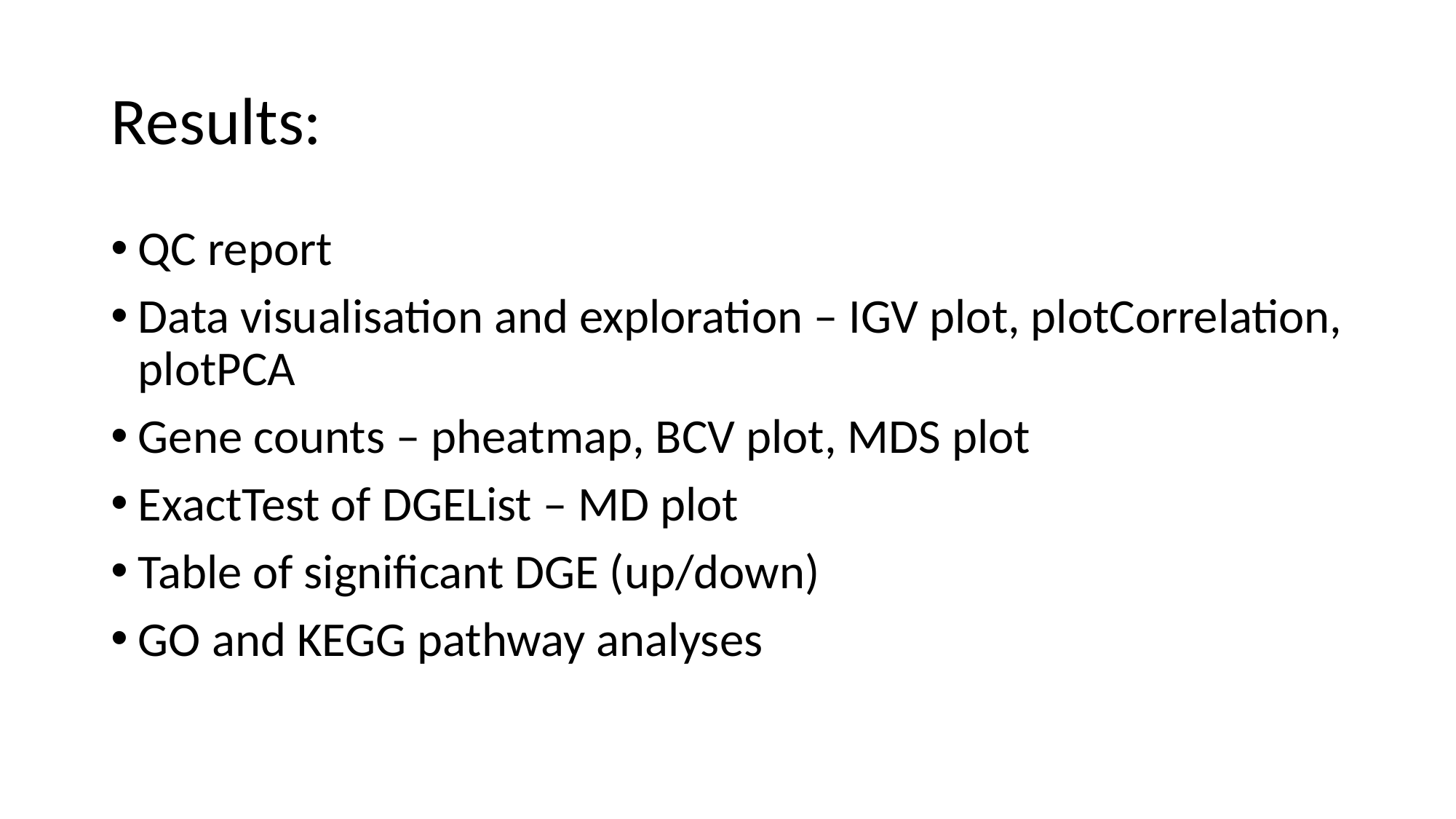

# Results:
QC report
Data visualisation and exploration – IGV plot, plotCorrelation, plotPCA
Gene counts – pheatmap, BCV plot, MDS plot
ExactTest of DGEList – MD plot
Table of significant DGE (up/down)
GO and KEGG pathway analyses